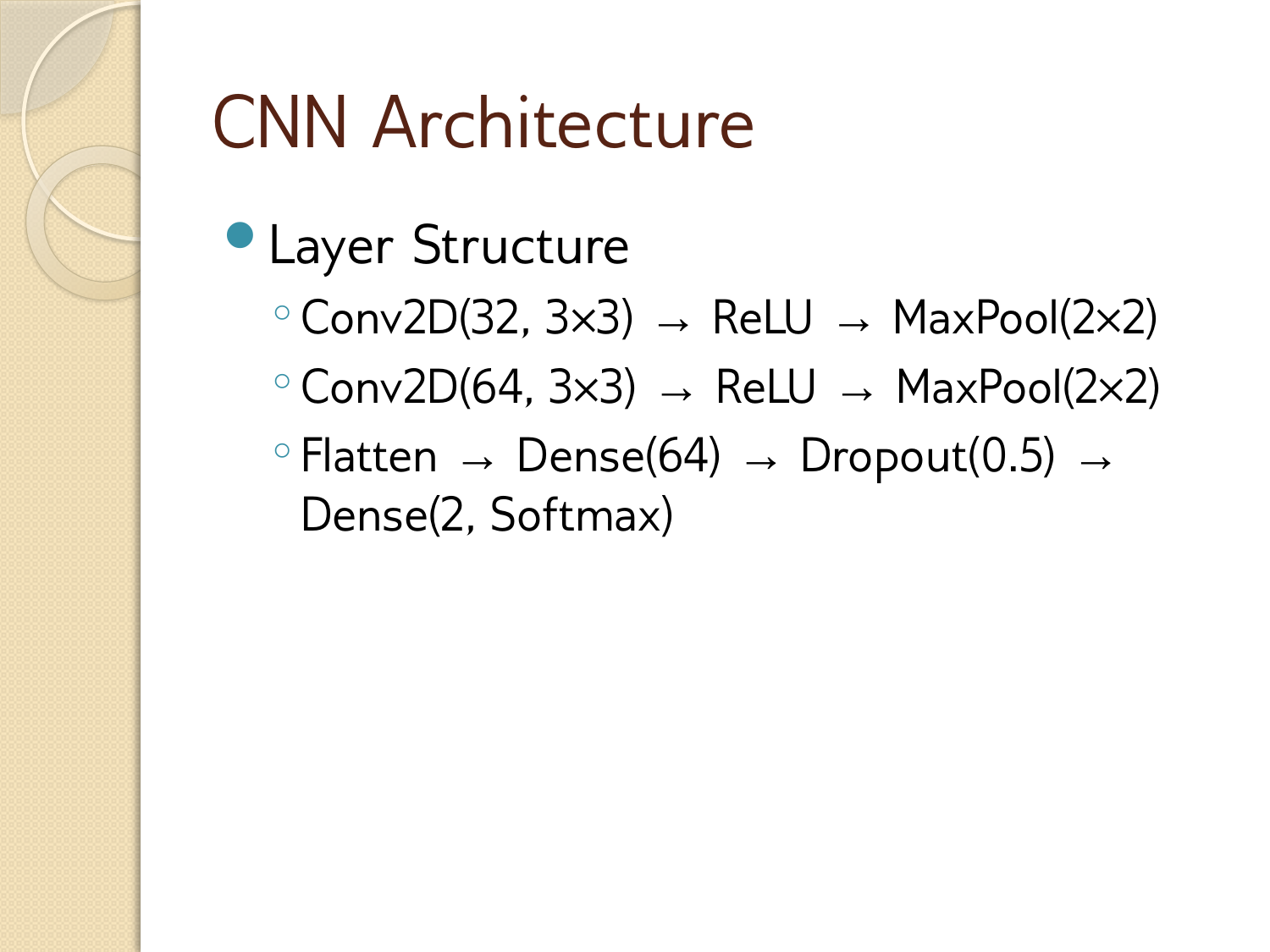

# CNN Architecture
Layer Structure
Conv2D(32, 3×3) → ReLU → MaxPool(2×2)
Conv2D(64, 3×3) → ReLU → MaxPool(2×2)
Flatten → Dense(64) → Dropout(0.5) → Dense(2, Softmax)